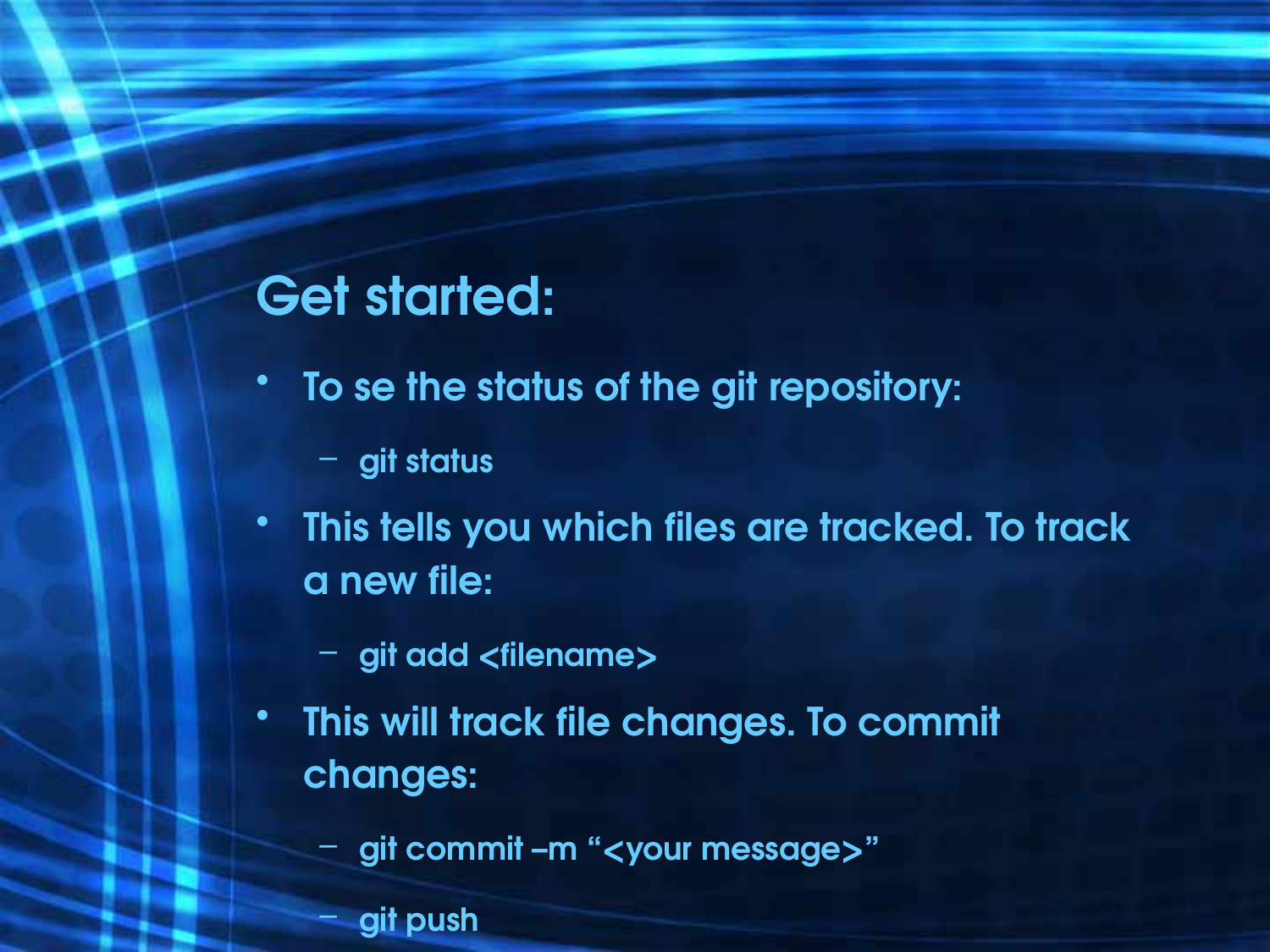

# Get started:
To se the status of the git repository:
git status
This tells you which files are tracked. To track a new file:
git add <filename>
This will track file changes. To commit changes:
git commit –m “<your message>”
git push